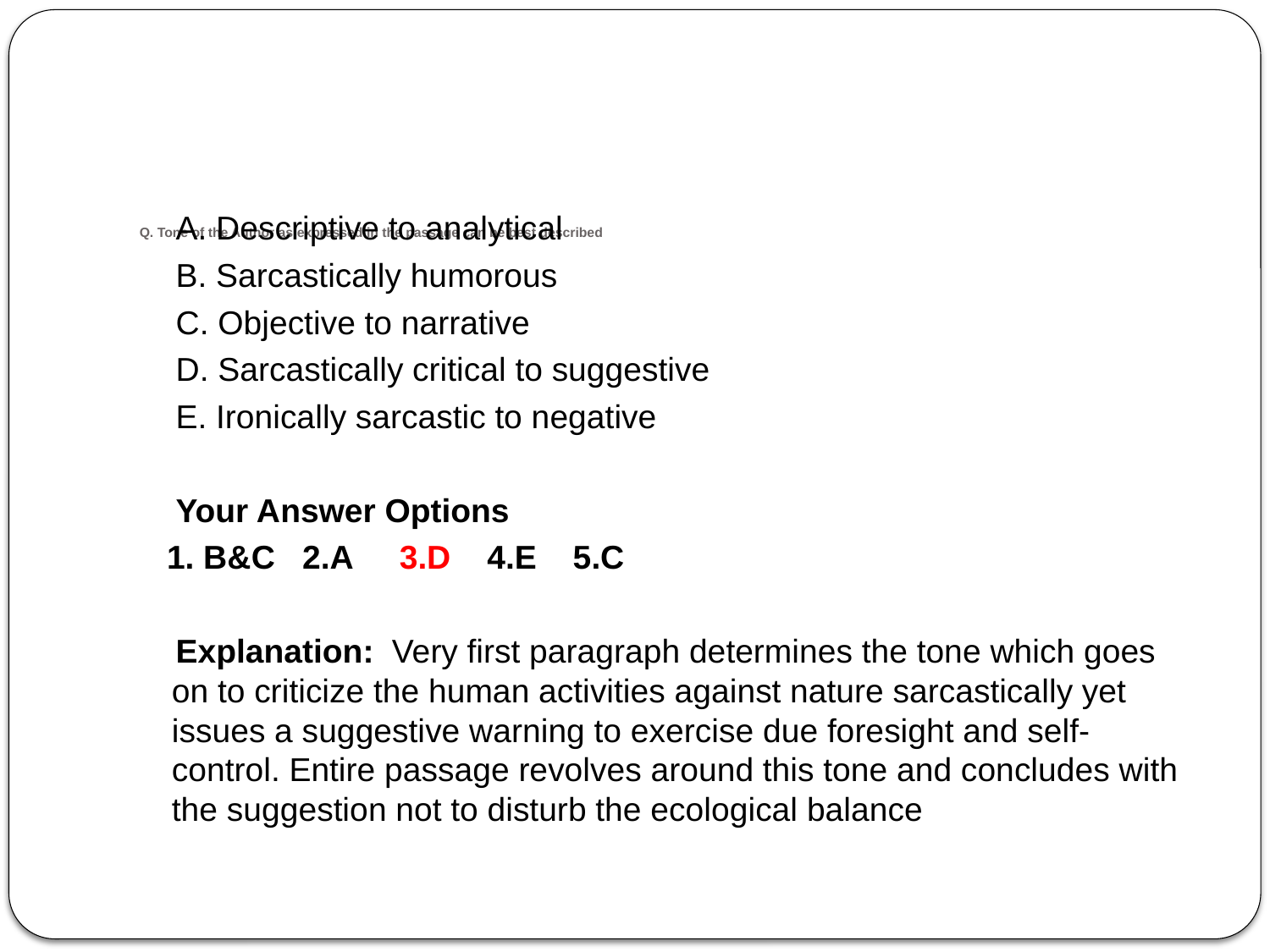

# Q. Tone of the Author as expressed in the passage can be best described
    A. Descriptive to analytical
    B. Sarcastically humorous
    C. Objective to narrative
    D. Sarcastically critical to suggestive
    E. Ironically sarcastic to negative

    Your Answer Options
   1. B&C   2.A     3.D    4.E    5.C

    Explanation:  Very first paragraph determines the tone which goes on to criticize the human activities against nature sarcastically yet issues a suggestive warning to exercise due foresight and self-control. Entire passage revolves around this tone and concludes with the suggestion not to disturb the ecological balance